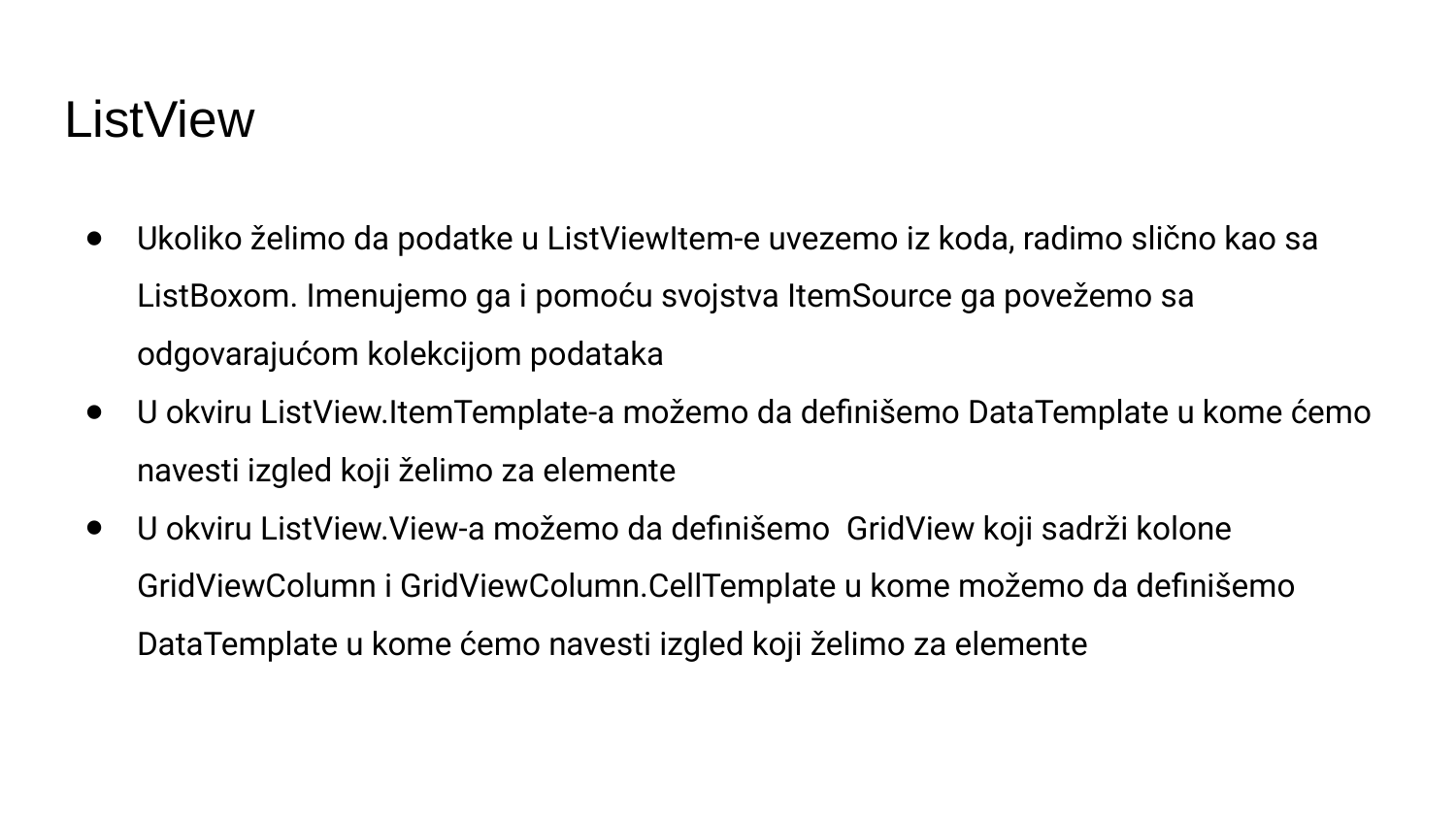

# ListView
Ukoliko želimo da podatke u ListViewItem-e uvezemo iz koda, radimo slično kao sa ListBoxom. Imenujemo ga i pomoću svojstva ItemSource ga povežemo sa odgovarajućom kolekcijom podataka
U okviru ListView.ItemTemplate-a možemo da definišemo DataTemplate u kome ćemo navesti izgled koji želimo za elemente
U okviru ListView.View-a možemo da definišemo  GridView koji sadrži kolone GridViewColumn i GridViewColumn.CellTemplate u kome možemo da definišemo DataTemplate u kome ćemo navesti izgled koji želimo za elemente